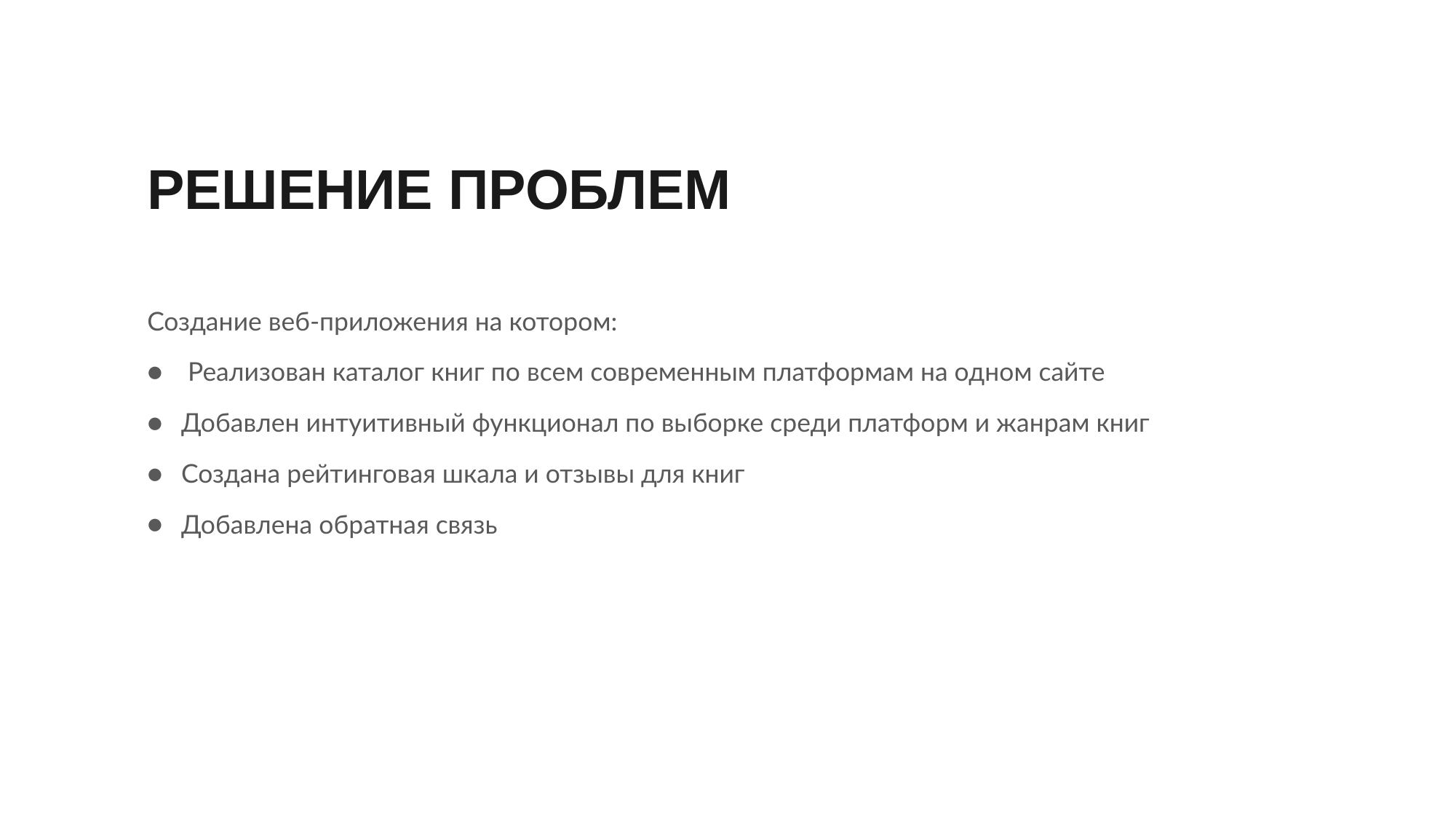

# РЕШЕНИЕ ПРОБЛЕМ
Создание веб-приложения на котором:
 Реализован каталог книг по всем современным платформам на одном сайте
Добавлен интуитивный функционал по выборке среди платформ и жанрам книг
Создана рейтинговая шкала и отзывы для книг
Добавлена обратная связь